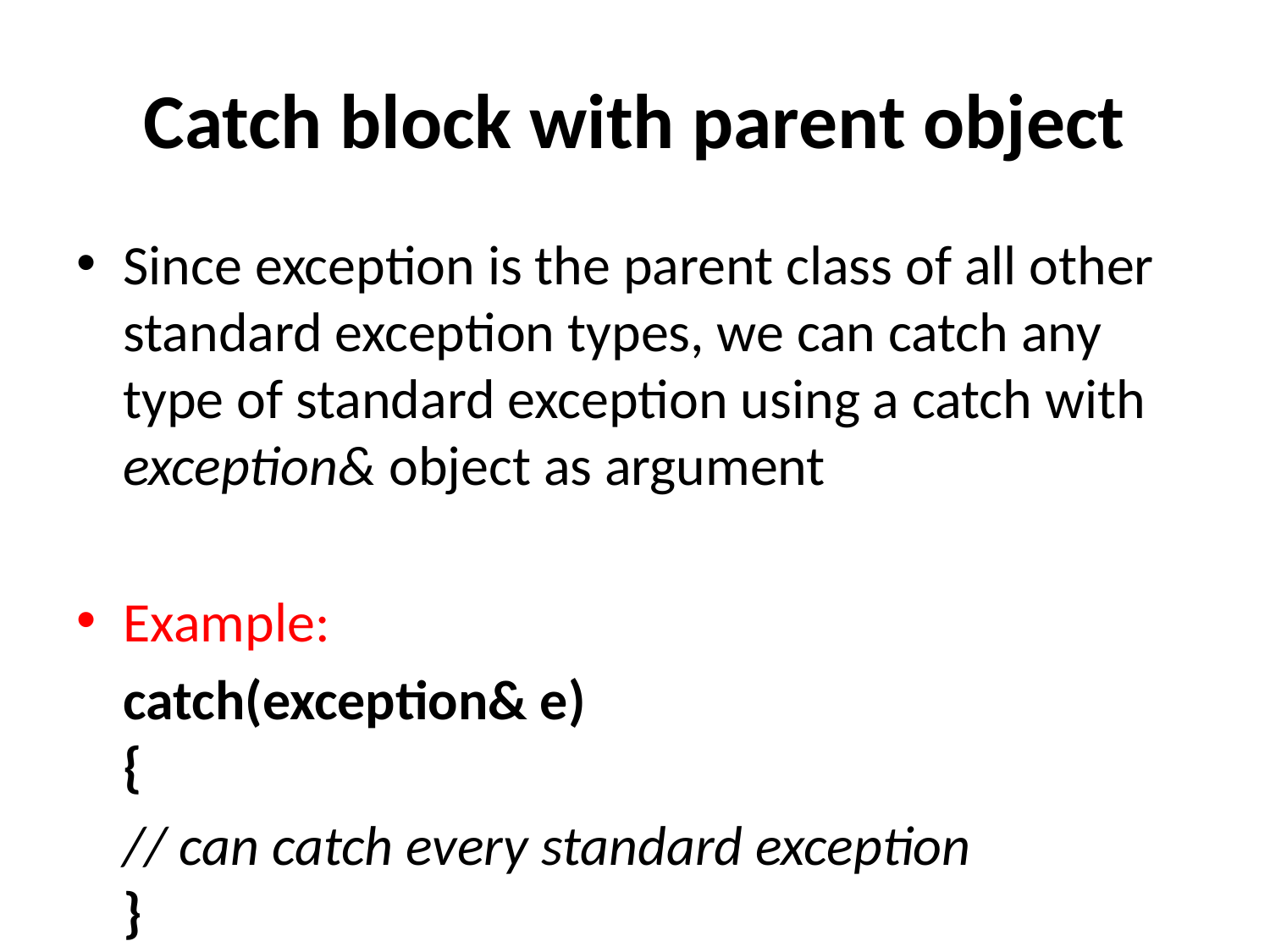

# Catch block with parent object
Since exception is the parent class of all other standard exception types, we can catch any type of standard exception using a catch with exception& object as argument

Example:
	catch(exception& e)
{
		// can catch every standard exception
}